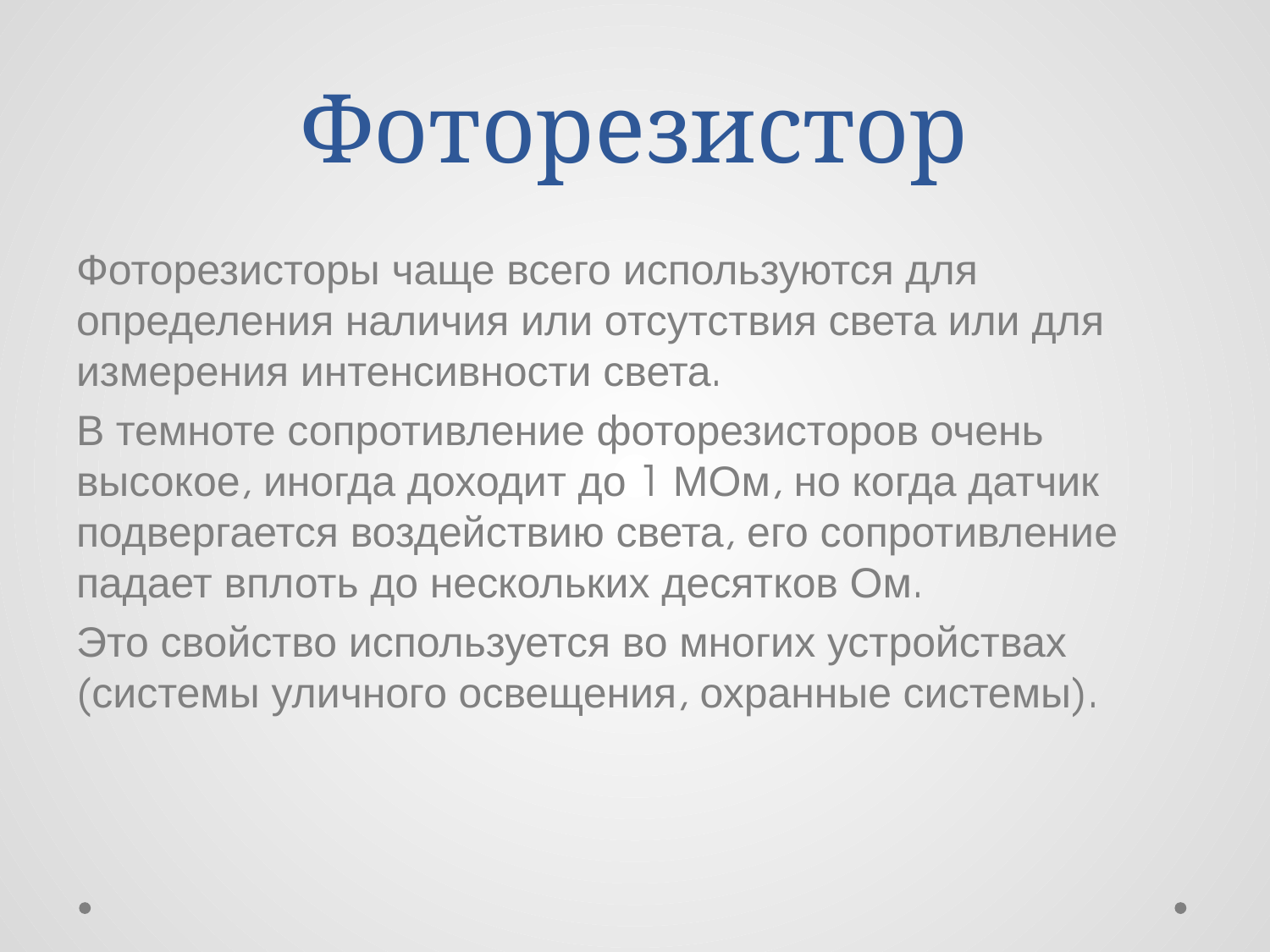

# Фоторезистор
Фоторезисторы чаще всего используются для определения наличия или отсутствия света или для измерения интенсивности света.
В темноте сопротивление фоторезисторов очень высокое, иногда доходит до 1 МОм, но когда датчик подвергается воздействию света, его сопротивление падает вплоть до нескольких десятков Ом.
Это свойство используется во многих устройствах (системы уличного освещения, охранные системы).